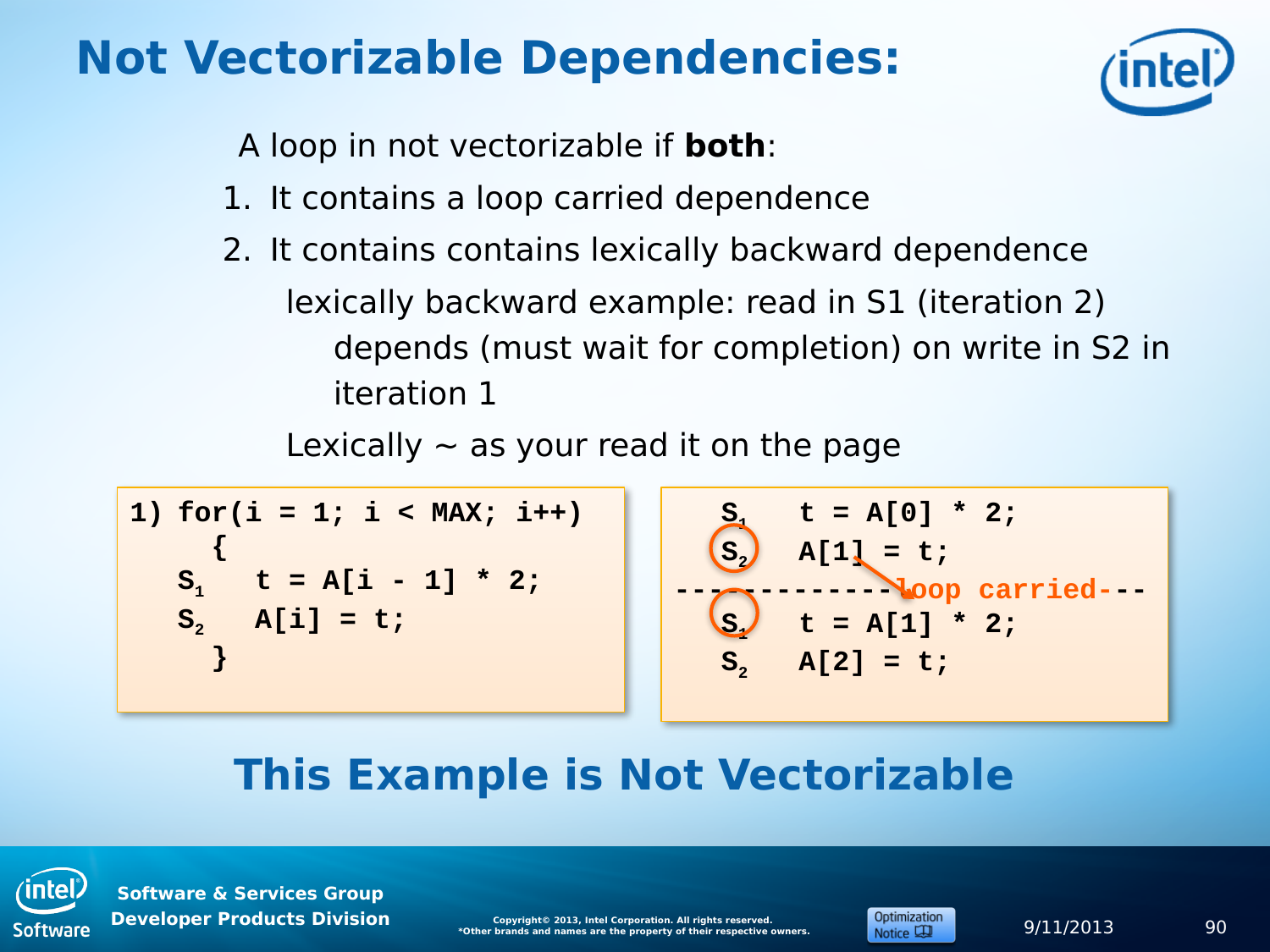

# Not Vectorizable Dependencies:
		A loop in not vectorizable if both:
It contains a loop carried dependence
It contains contains lexically backward dependence
lexically backward example: read in S1 (iteration 2) depends (must wait for completion) on write in S2 in iteration 1
Lexically ~ as your read it on the page

for(i = 1; i < MAX; i++)
  {
S1   t = A[i - 1] * 2;
S2   A[i] = t;
  }

	S1   t = A[0] * 2;
S2   A[1] = t;
-------------loop carried---
	S1   t = A[1] * 2;
S2   A[2] = t;

This Example is Not Vectorizable
9/11/2013
90